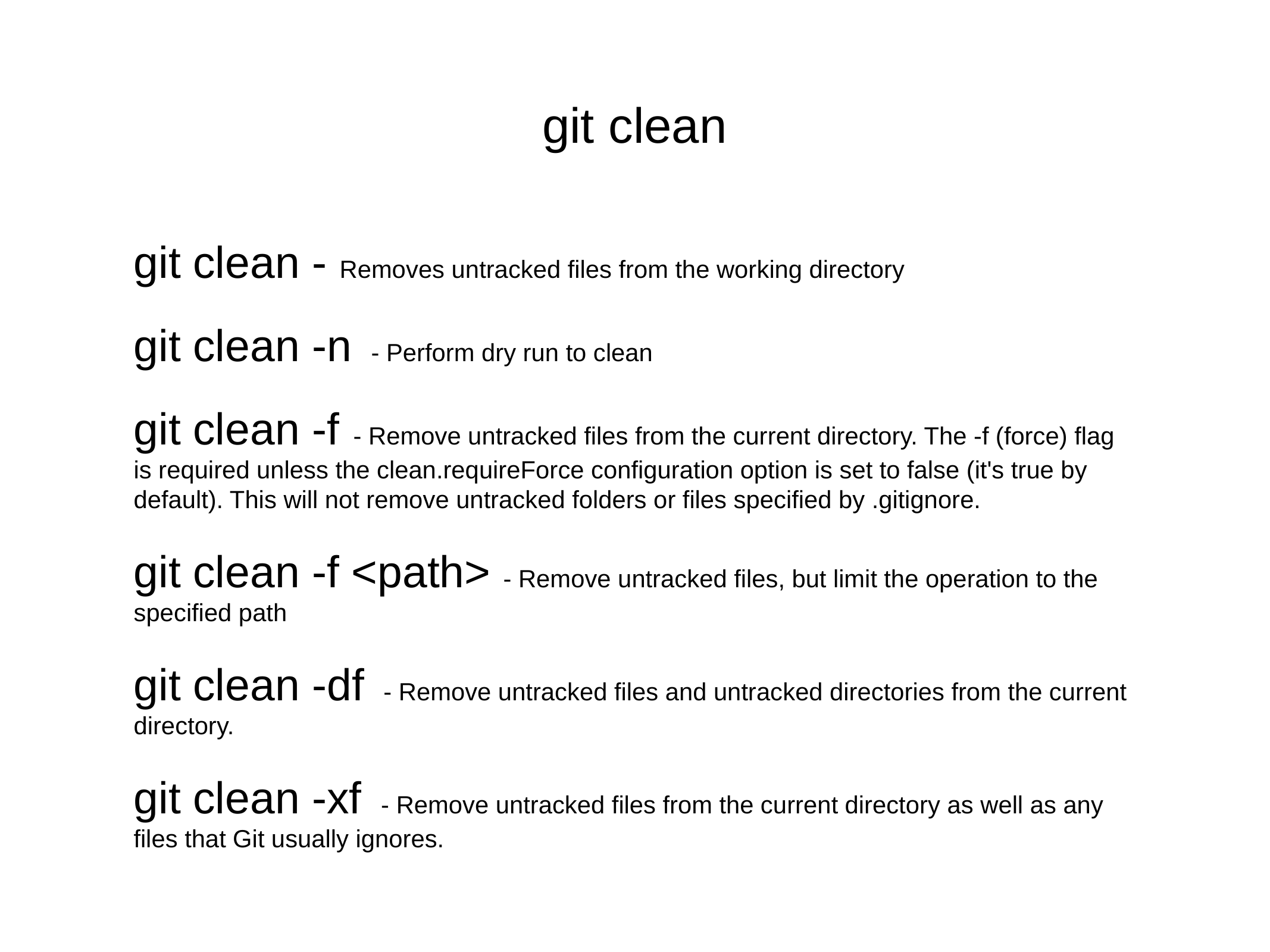

# git clean
git clean - Removes untracked files from the working directory

git clean -n  - Perform dry run to clean

git clean -f  - Remove untracked files from the current directory. The -f (force) flag is required unless the clean.requireForce configuration option is set to false (it's true by default). This will not remove untracked folders or files specified by .gitignore.

git clean -f <path> - Remove untracked files, but limit the operation to the specified path

git clean -df  - Remove untracked files and untracked directories from the current directory.

git clean -xf  - Remove untracked files from the current directory as well as any files that Git usually ignores.